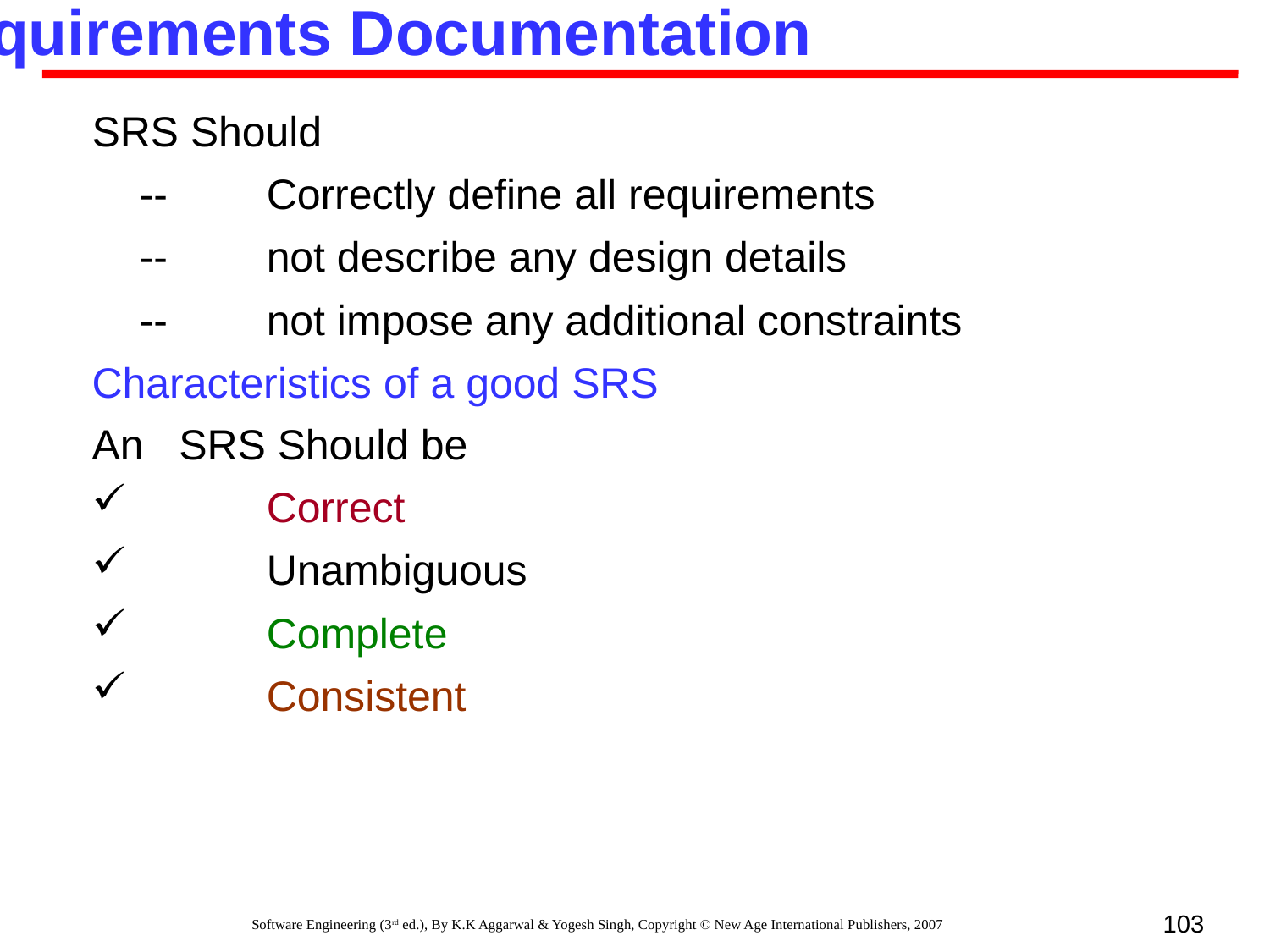

Requirements Documentation

SRS Should
	--	Correctly define all requirements
	--	not describe any design details
	--	not impose any additional constraints
Characteristics of a good SRS
An   SRS Should be
	Correct
	Unambiguous
	Complete
	Consistent
103